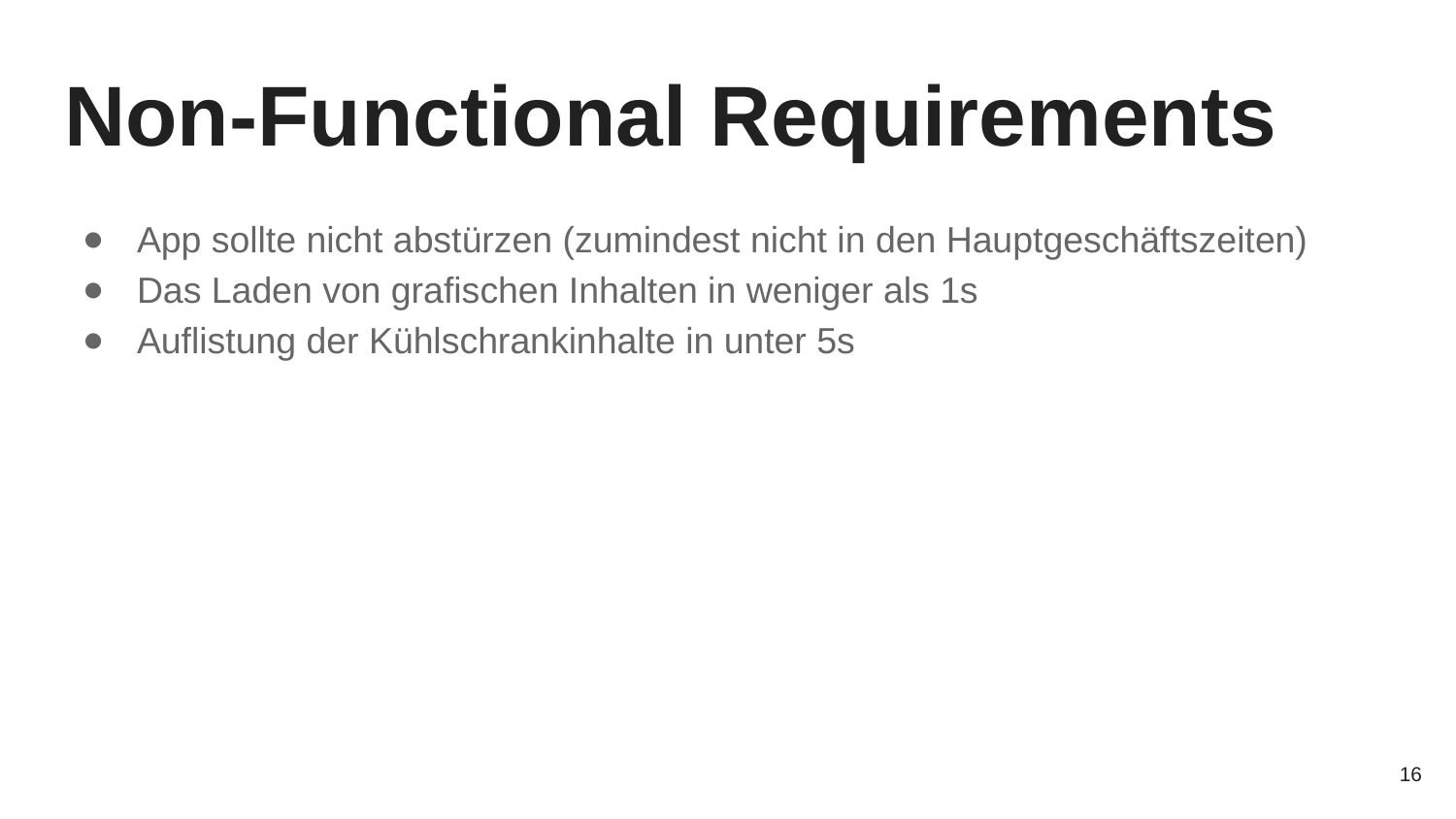

# Non-Functional Requirements
App sollte nicht abstürzen (zumindest nicht in den Hauptgeschäftszeiten)
Das Laden von grafischen Inhalten in weniger als 1s
Auflistung der Kühlschrankinhalte in unter 5s
16